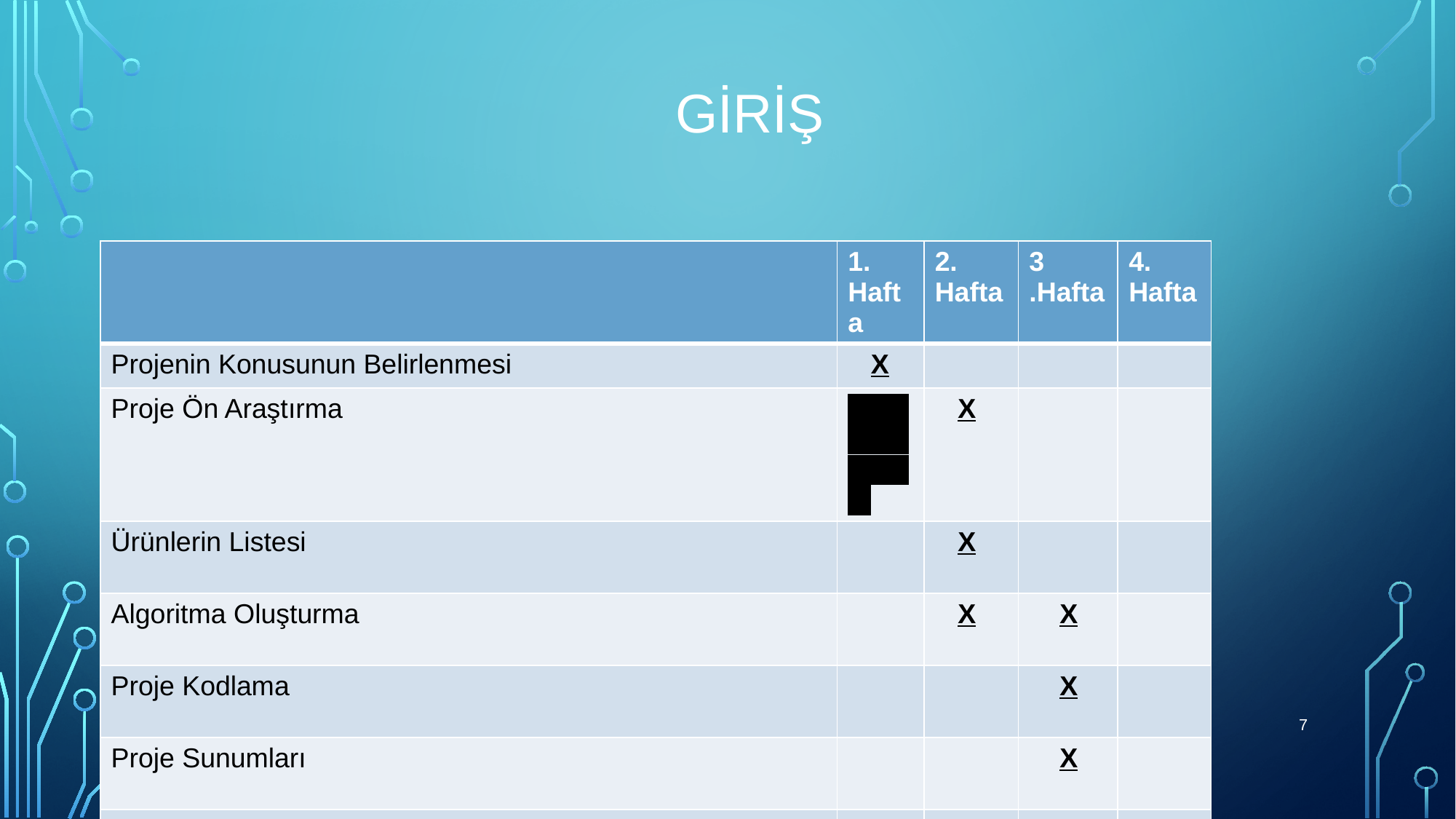

# giriş
|  | 1. Hafta | 2. Hafta | 3 .Hafta | 4. Hafta |
| --- | --- | --- | --- | --- |
| Projenin Konusunun Belirlenmesi | X |  |  |  |
| Proje Ön Araştırma |  | X |  |  |
| Ürünlerin Listesi |  | X |  |  |
| Algoritma Oluşturma |  | X | X |  |
| Proje Kodlama |  |  | X |  |
| Proje Sunumları |  |  | X |  |
| Raporun Hazırlanması |  |  |  | X |
7